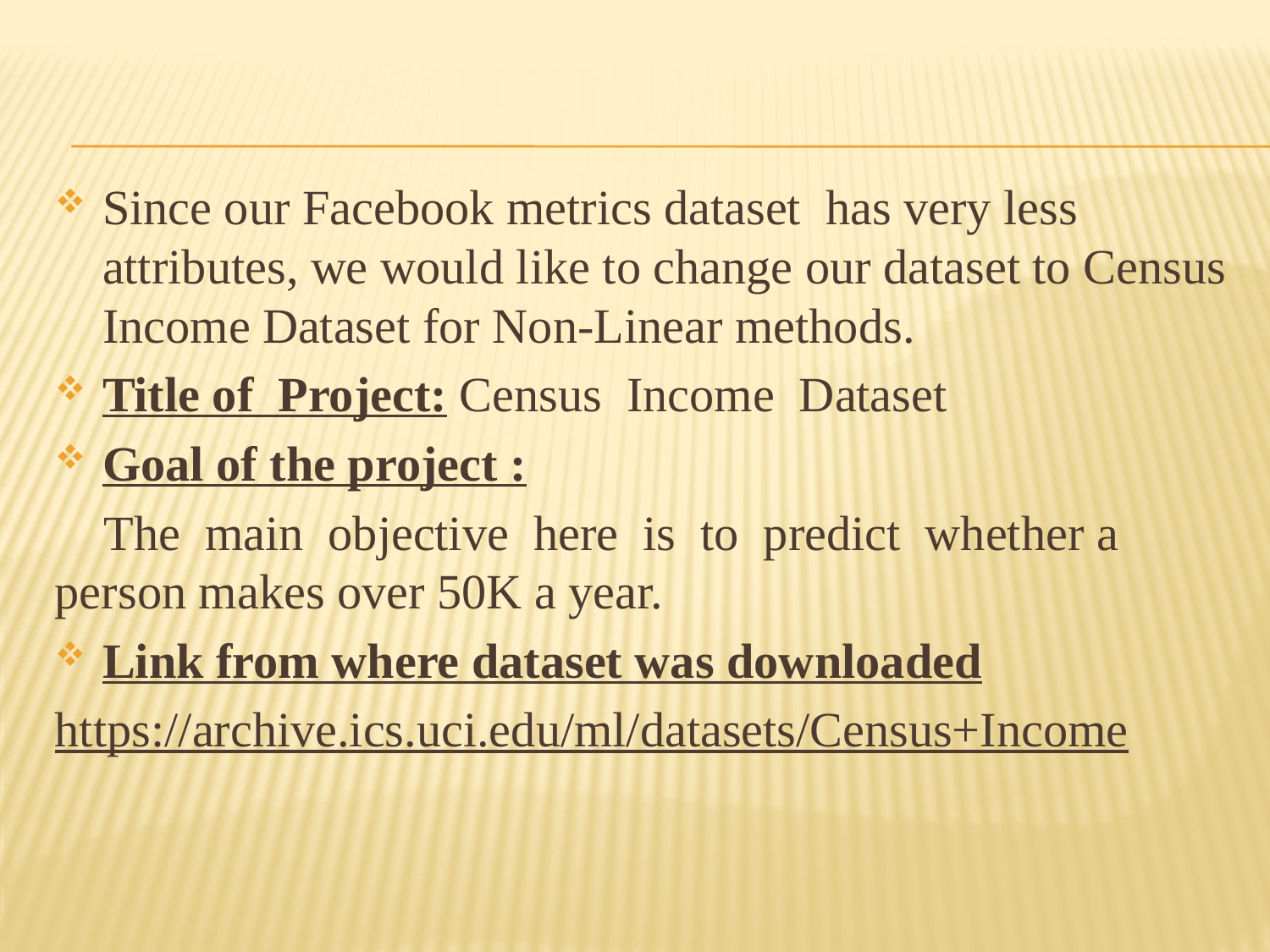

#
Since our Facebook metrics dataset  has very less attributes, we would like to change our dataset to Census Income Dataset for Non-Linear methods.
Title of  Project: Census  Income  Dataset
Goal of the project :
    The  main  objective  here  is  to  predict  whether a person makes over 50K a year.
Link from where dataset was downloaded
https://archive.ics.uci.edu/ml/datasets/Census+Income